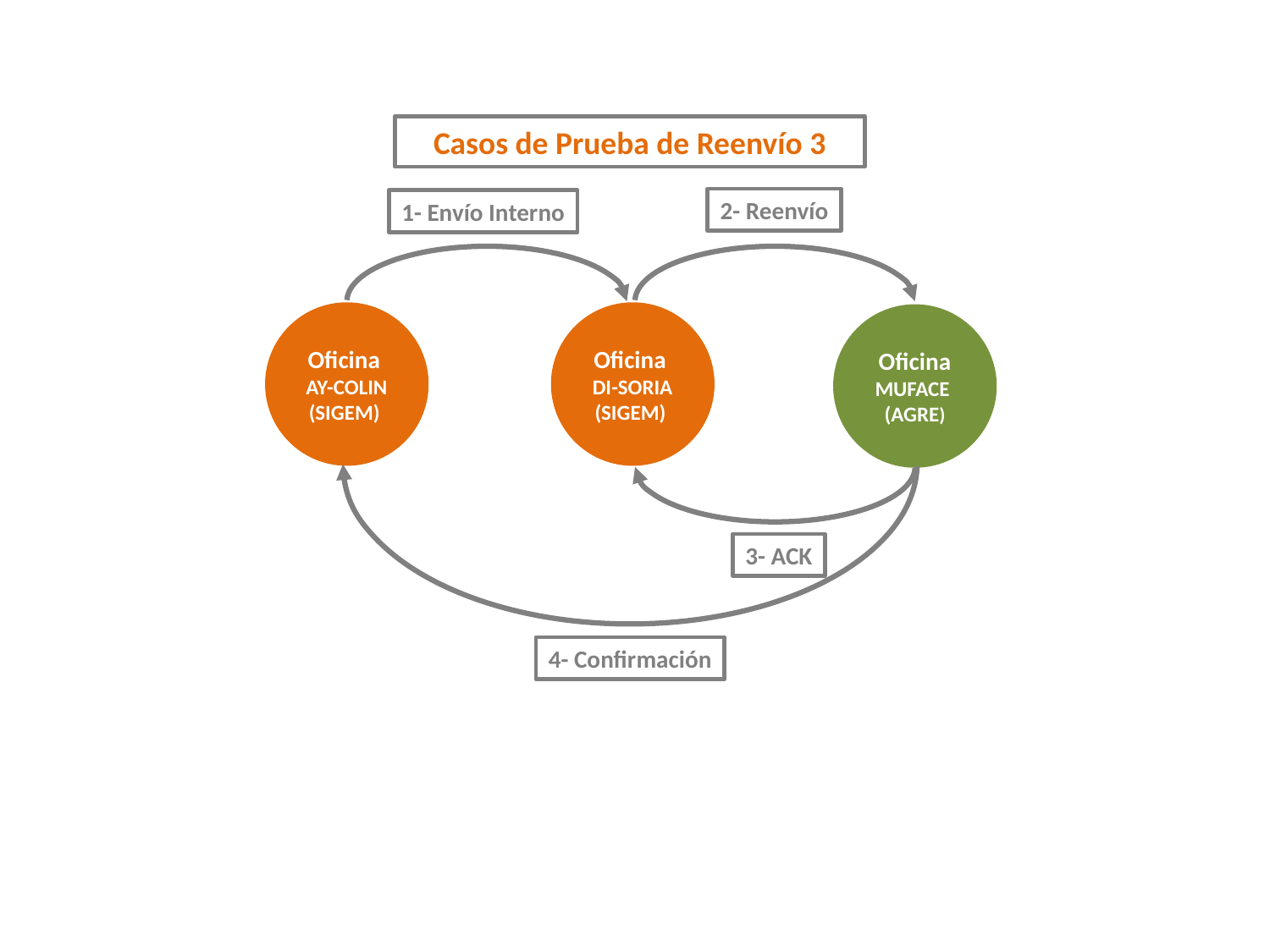

Casos de Prueba de Reenvío 3
2- Reenvío
1- Envío Interno

Oficina
AY-COLIN
(SIGEM)

Oficina
DI-SORIA
(SIGEM)
Oficina MUFACE
(AGRE)

3- ACK
4- Confirmación